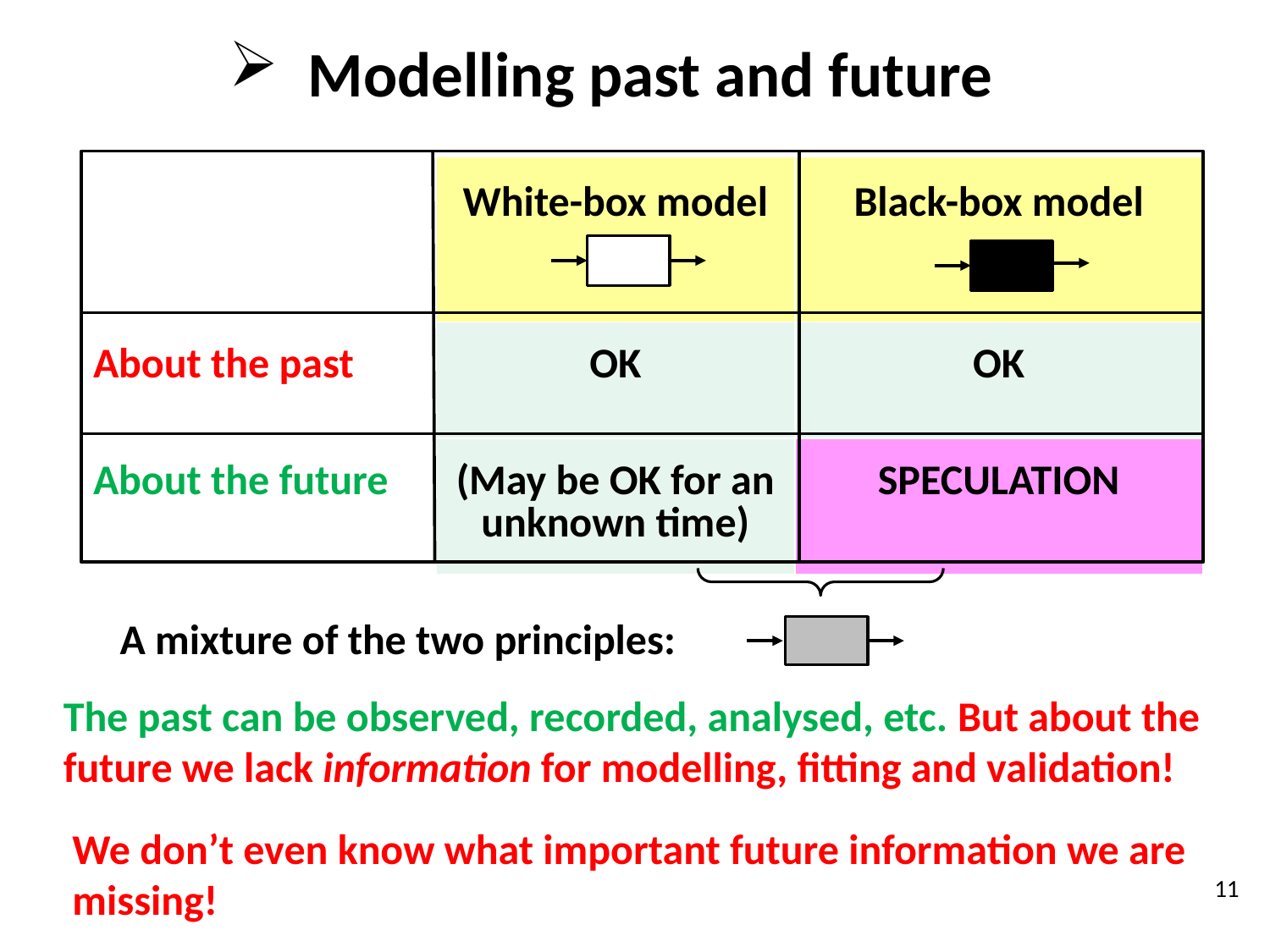

# Modelling past and future
|  |  |  |
| --- | --- | --- |
|  | White-box model | Black-box model |
| About the past | OK | OK |
| About the future | (May be OK for an unknown time) | SPECULATION |

A mixture of the two principles:
The past can be observed, recorded, analysed, etc. But about the future we lack information for modelling, fitting and validation!
We don’t even know what important future information we are missing!
11